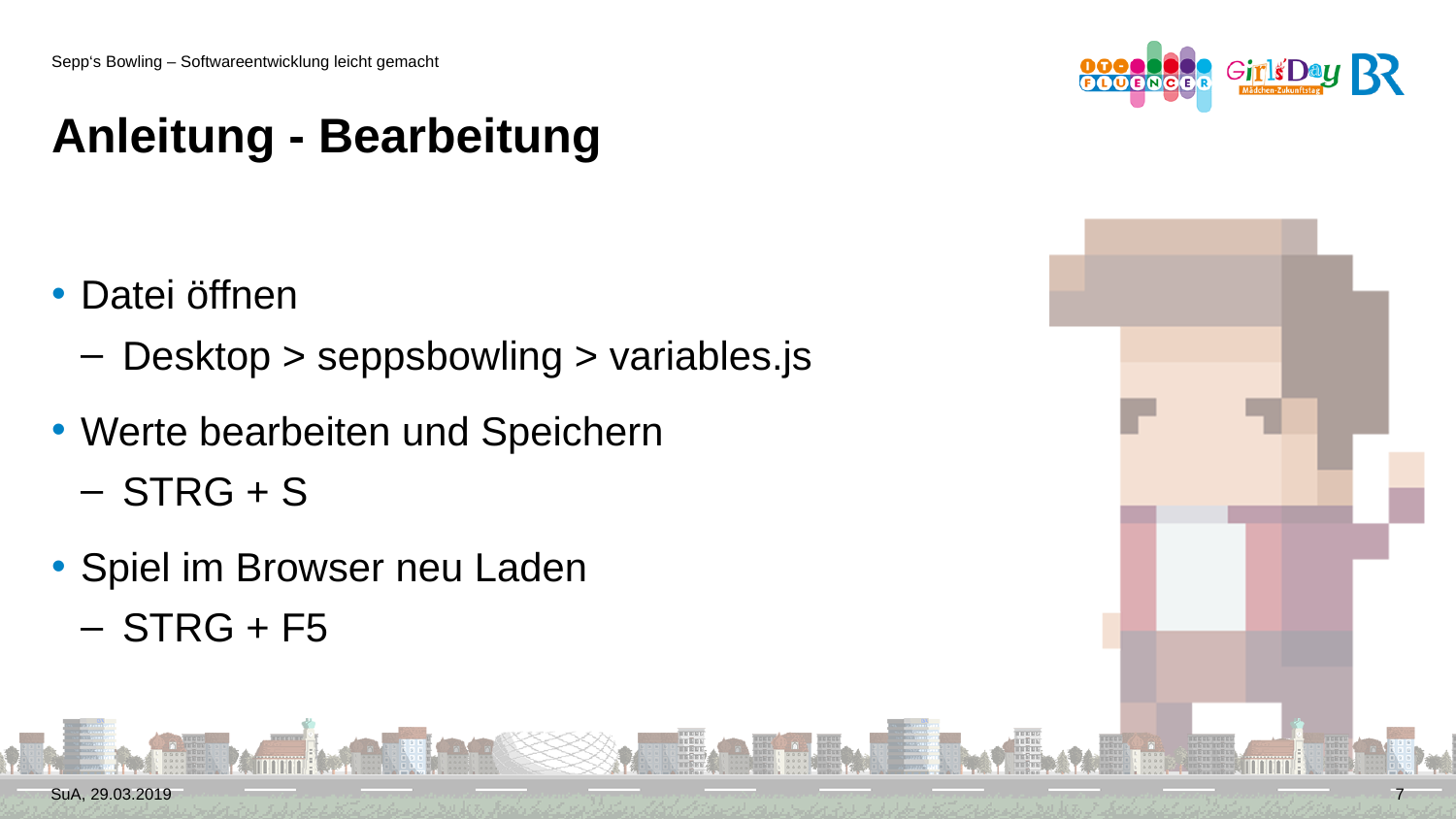

Sepp‘s Bowling – Softwareentwicklung leicht gemacht
# Anleitung - Bearbeitung
Datei öffnen
Desktop > seppsbowling > variables.js
Werte bearbeiten und Speichern
STRG + S
Spiel im Browser neu Laden
STRG + F5
SuA, 29.03.2019
7